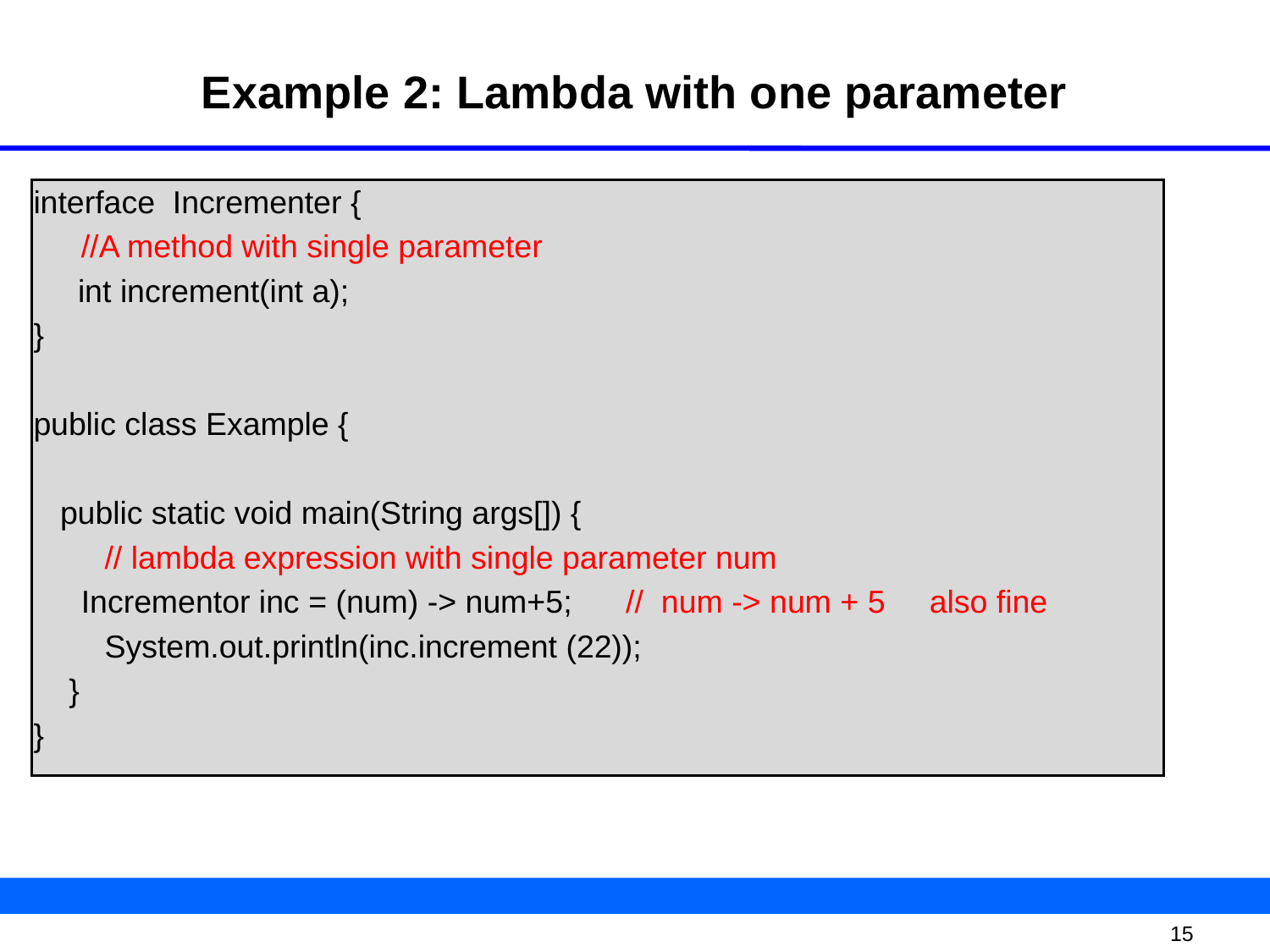

# Example 2: Lambda with one parameter
interface  Incrementer {
	//A method with single parameter
     int increment(int a);
}

public class Example {

   public static void main(String args[]) {
        // lambda expression with single parameter num
    	Incrementor inc = (num) -> num+5;      //  num -> num + 5     also fine
        System.out.println(inc.increment (22));
    }
}